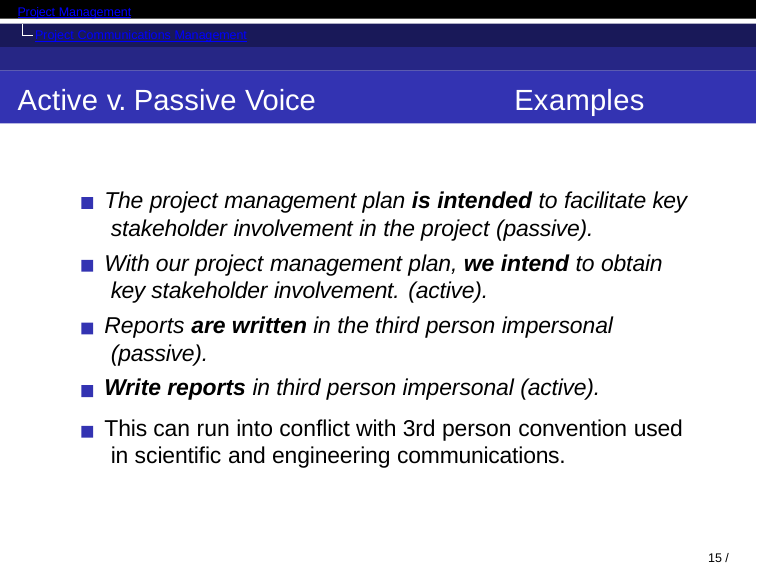

Project Management

Project Communications Management

Active v. Passive Voice
Examples
The project management plan is intended to facilitate key  stakeholder involvement in the project (passive).
With our project management plan, we intend to obtain  key stakeholder involvement. (active).
Reports are written in the third person impersonal  (passive).
Write reports in third person impersonal (active).
This can run into conflict with 3rd person convention used  in scientific and engineering communications.

15 / 35